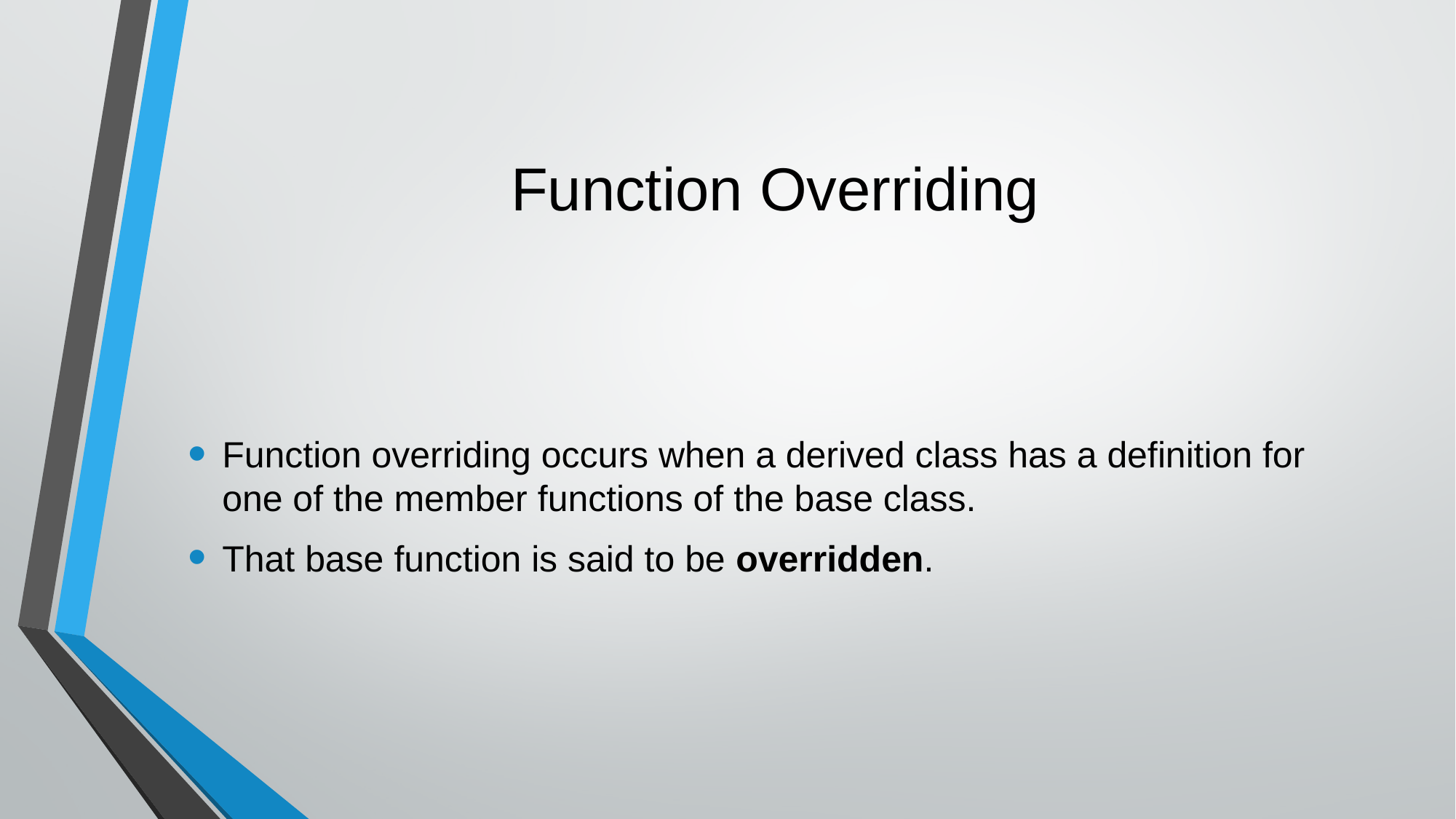

# Function Overriding
Function overriding occurs when a derived class has a definition for one of the member functions of the base class.
That base function is said to be overridden.